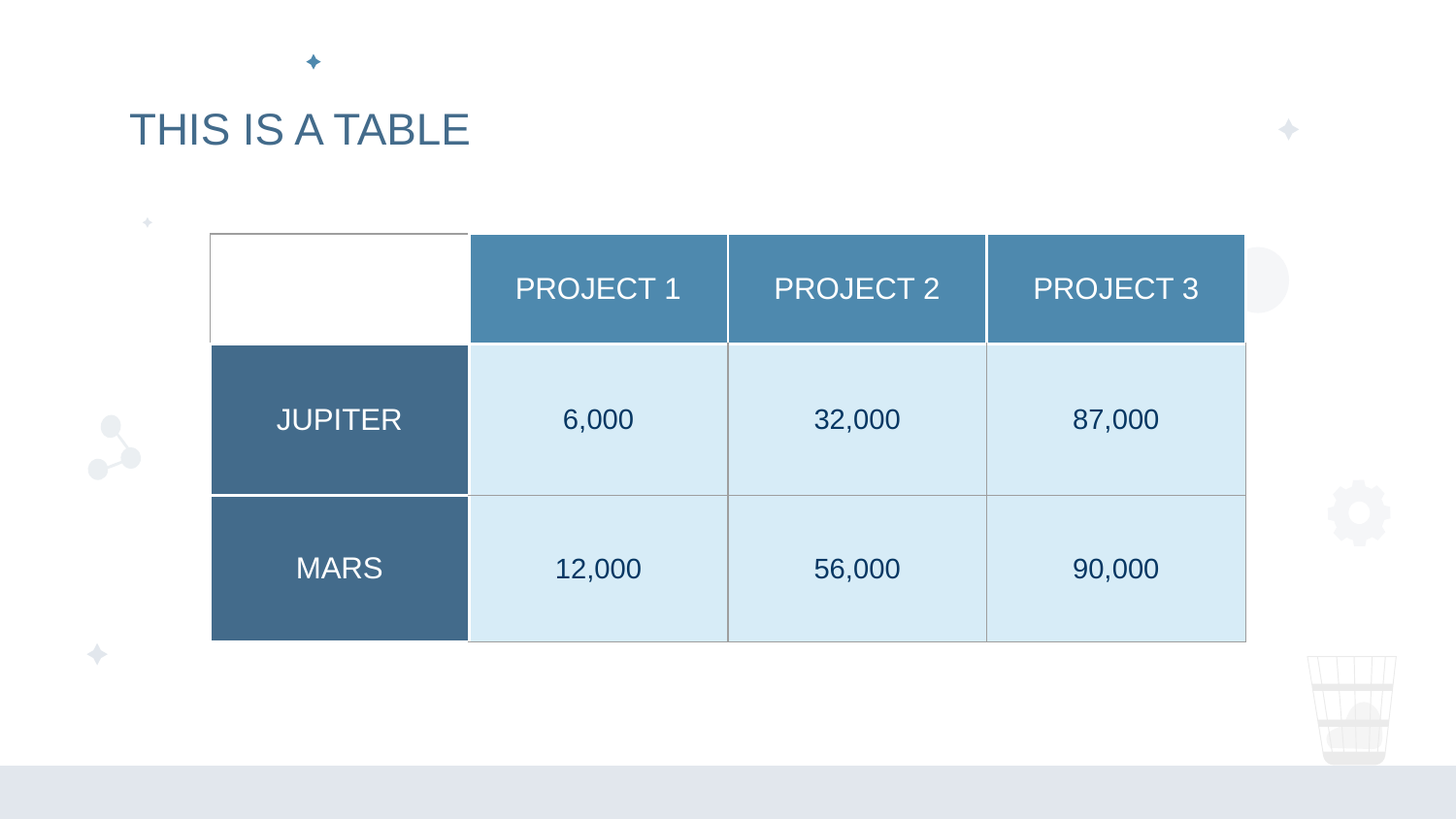

# THIS IS A TABLE
|  | PROJECT 1 | PROJECT 2 | PROJECT 3 |
| --- | --- | --- | --- |
| JUPITER | 6,000 | 32,000 | 87,000 |
| MARS | 12,000 | 56,000 | 90,000 |